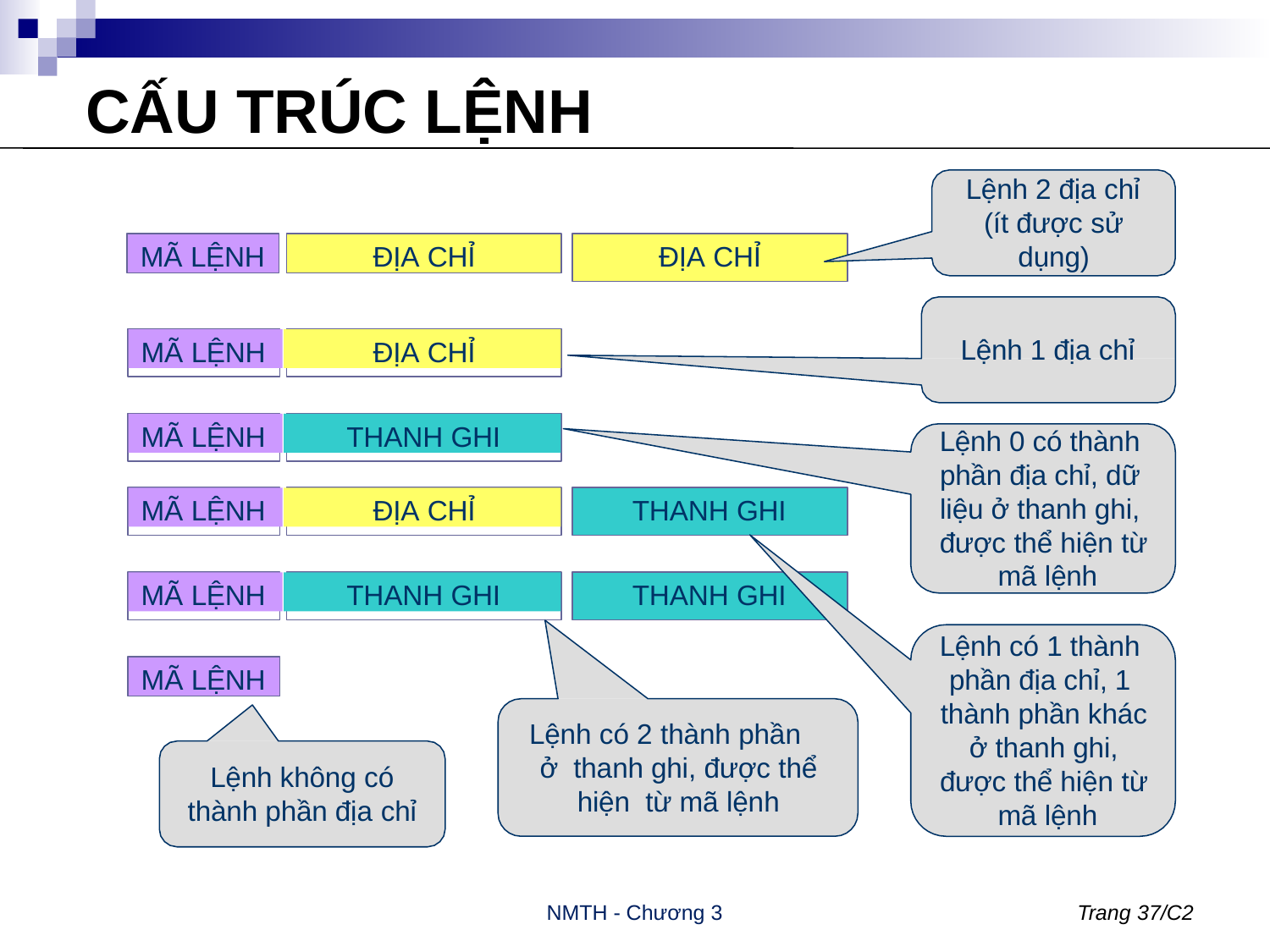

# CẤU TRÚC LỆNH

Lệnh 2 địa chỉ
(ít được sử
dụng)

MÃ LỆNH
ĐỊA CHỈ
ĐỊA CHỈ

MÃ LỆNH
ĐỊA CHỈ
Lệnh 1 địa chỉ

MÃ LỆNH
THANH GHI
Lệnh 0 có thành  phần địa chỉ, dữ  liệu ở thanh ghi,  được thể hiện từ  mã lệnh

THANH GHI
MÃ LỆNH
ĐỊA CHỈ

MÃ LỆNH
THANH GHI
THANH GHI

Lệnh có 1 thành  phần địa chỉ, 1  thành phần khác  ở thanh ghi,  được thể hiện từ  mã lệnh
MÃ LỆNH

Lệnh có 2 thành phần	ở  thanh ghi, được thể hiện  từ mã lệnh
Lệnh không có
thành phần địa chỉ
NMTH - Chương 3
Trang 37/C2